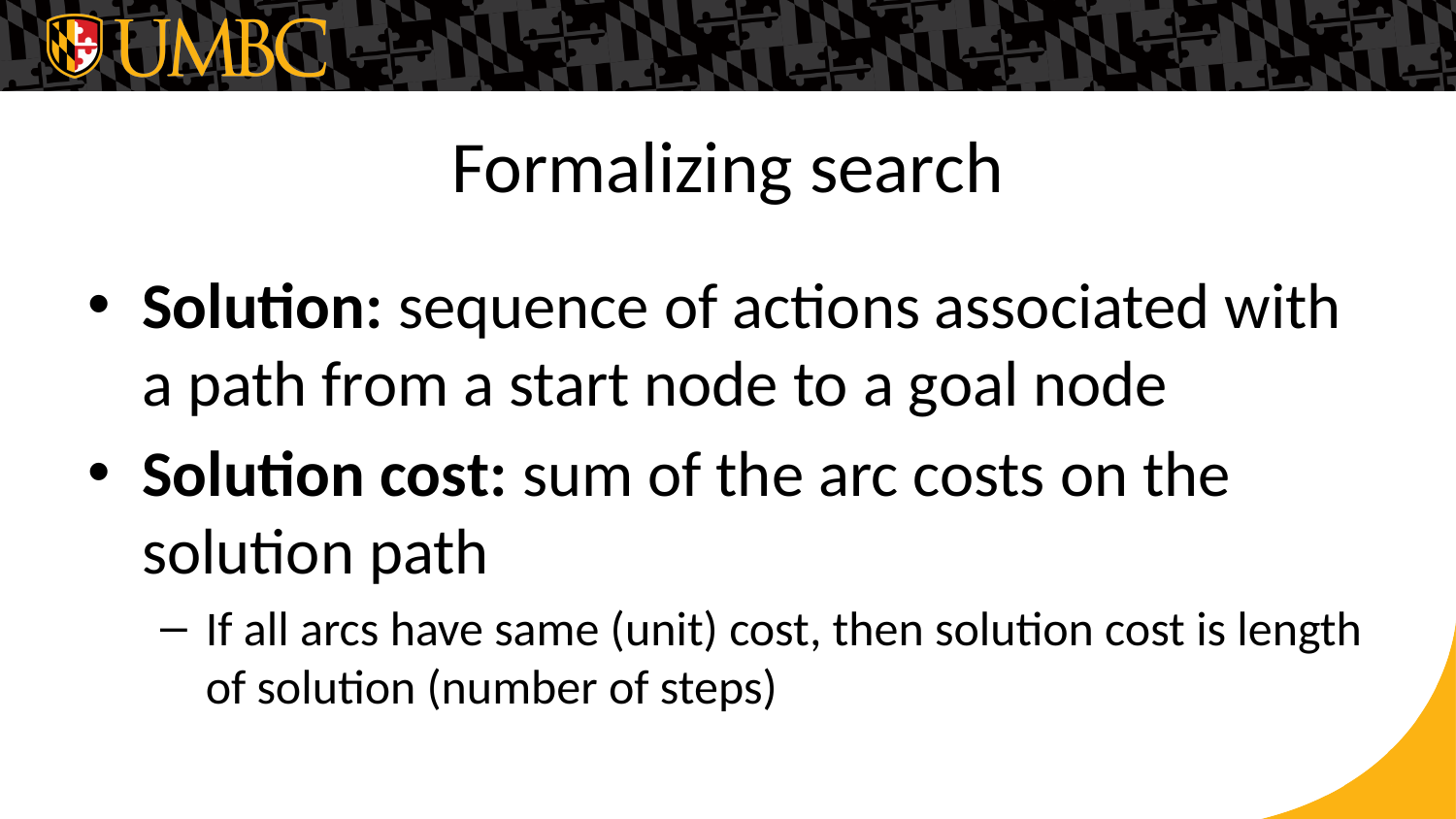

# Formalizing search
Solution: sequence of actions associated with a path from a start node to a goal node
Solution cost: sum of the arc costs on the solution path
If all arcs have same (unit) cost, then solution cost is length of solution (number of steps)